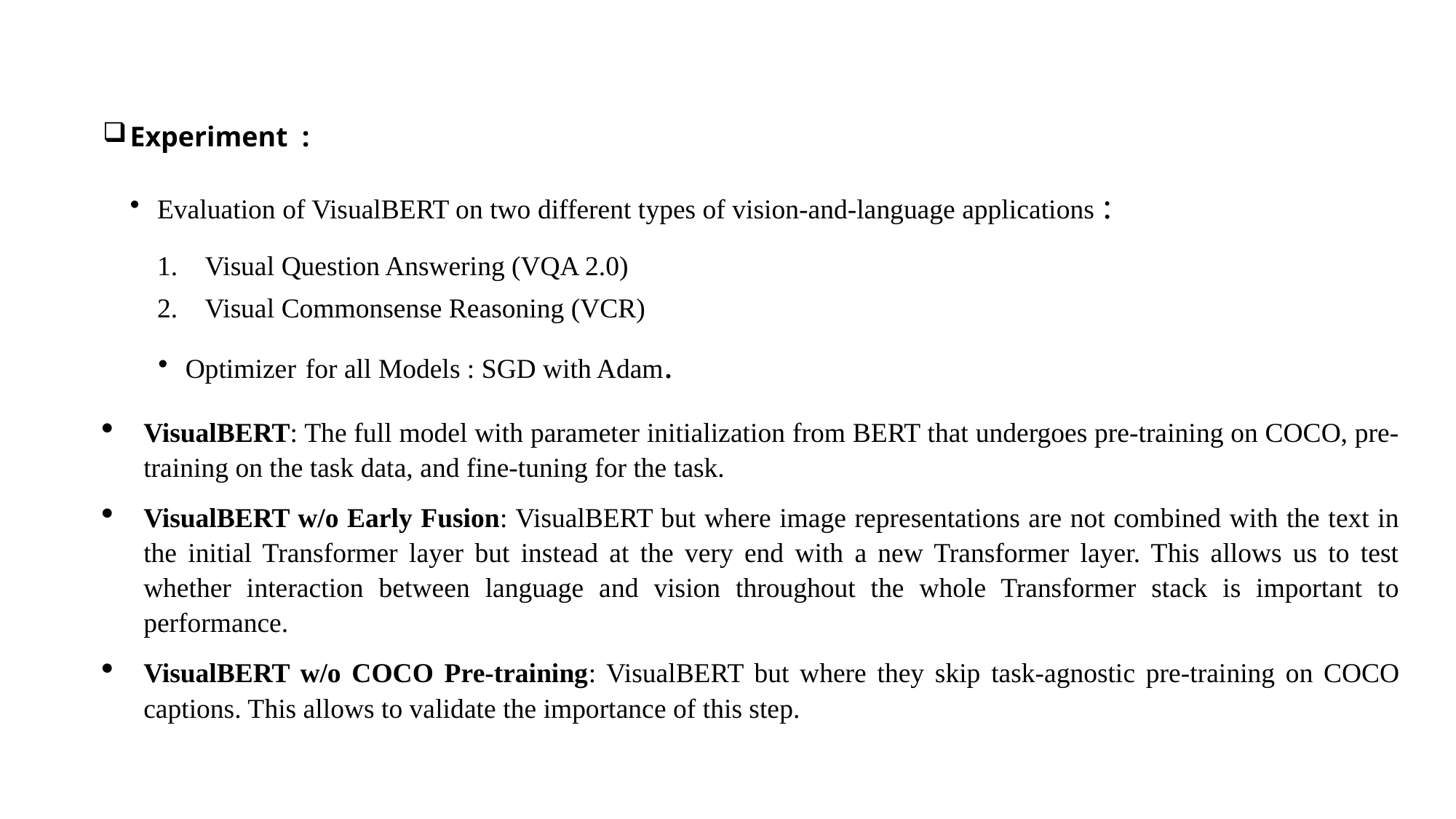

Experiment  :
Evaluation of VisualBERT on two different types of vision-and-language applications :
 Visual Question Answering (VQA 2.0)
 Visual Commonsense Reasoning (VCR)
Optimizer for all Models : SGD with Adam.
VisualBERT: The full model with parameter initialization from BERT that undergoes pre-training on COCO, pre-training on the task data, and fine-tuning for the task.
VisualBERT w/o Early Fusion: VisualBERT but where image representations are not combined with the text in the initial Transformer layer but instead at the very end with a new Transformer layer. This allows us to test whether interaction between language and vision throughout the whole Transformer stack is important to performance.
VisualBERT w/o COCO Pre-training: VisualBERT but where they skip task-agnostic pre-training on COCO captions. This allows to validate the importance of this step.